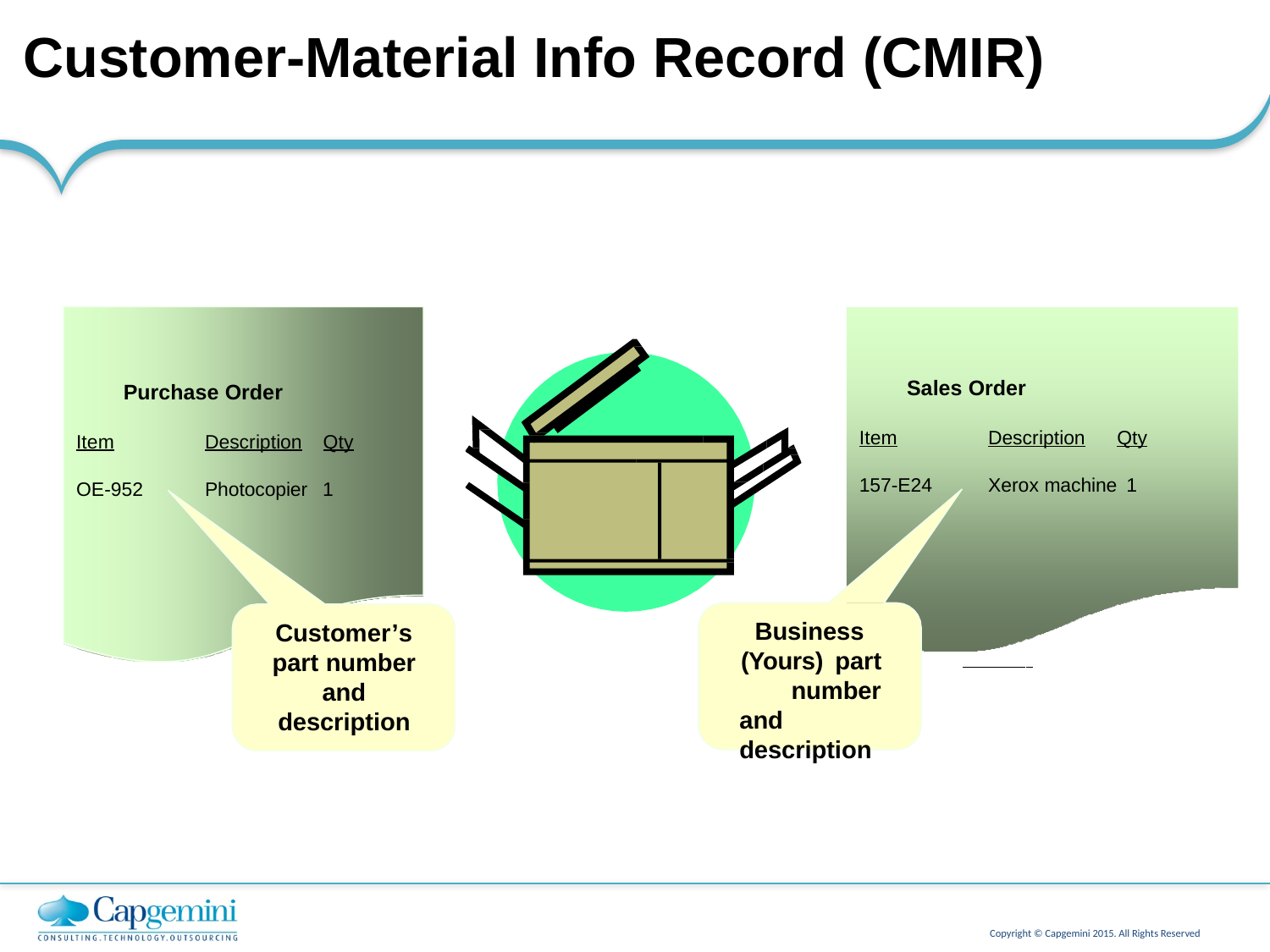

# Customer-Material Info Record (CMIR)

Sales Order
Purchase Order
Item	Description	Qty

157-E24	Xerox machine 1

Item	Description	Qty

OE-952	Photocopier  1

Business
Customer’s

(Yours) part  number and  description
part number  and  description